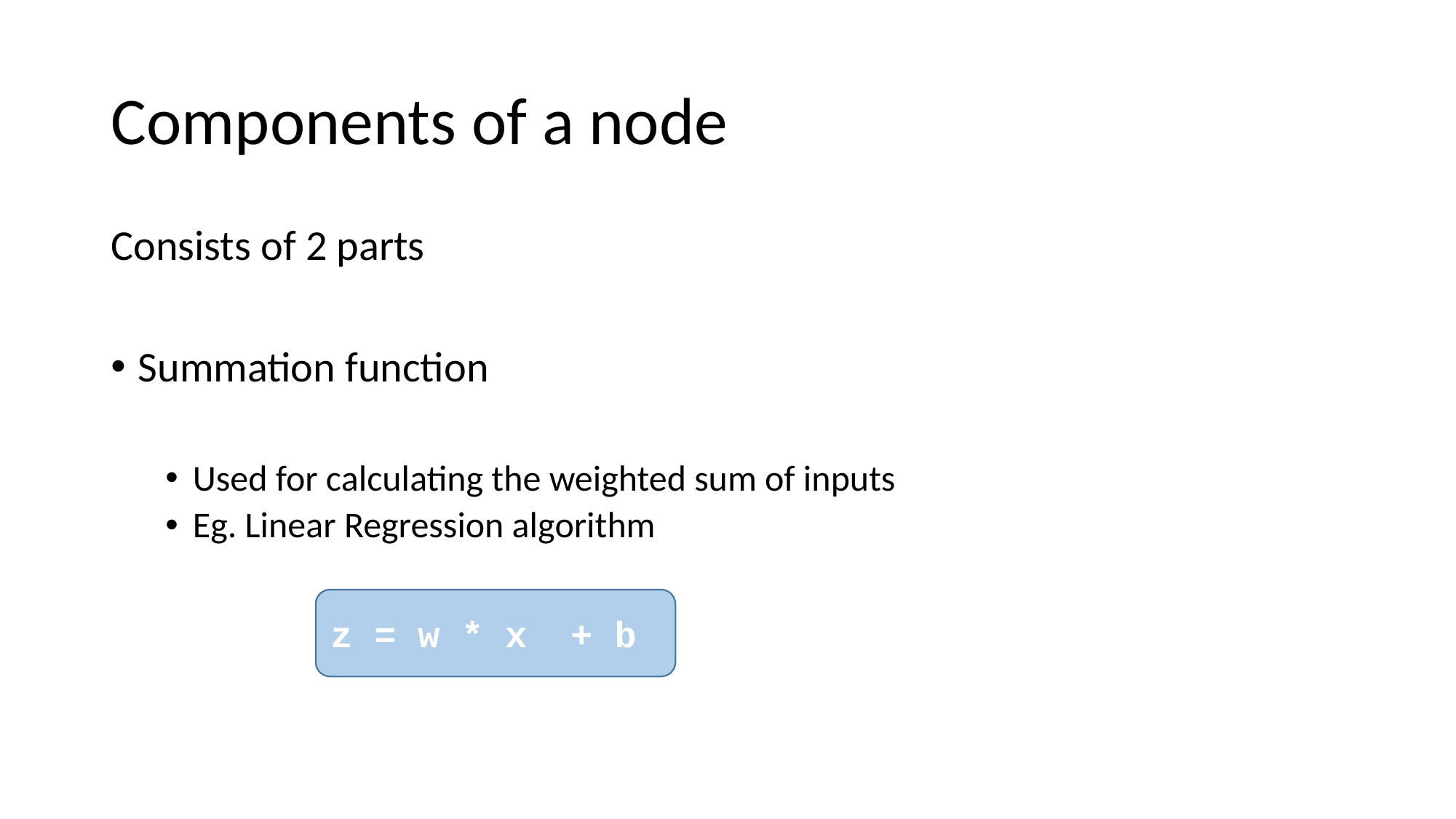

# Components of a node
Consists of 2 parts

Summation function

Used for calculating the weighted sum of inputs
Eg. Linear Regression algorithm

z = w * x  + b